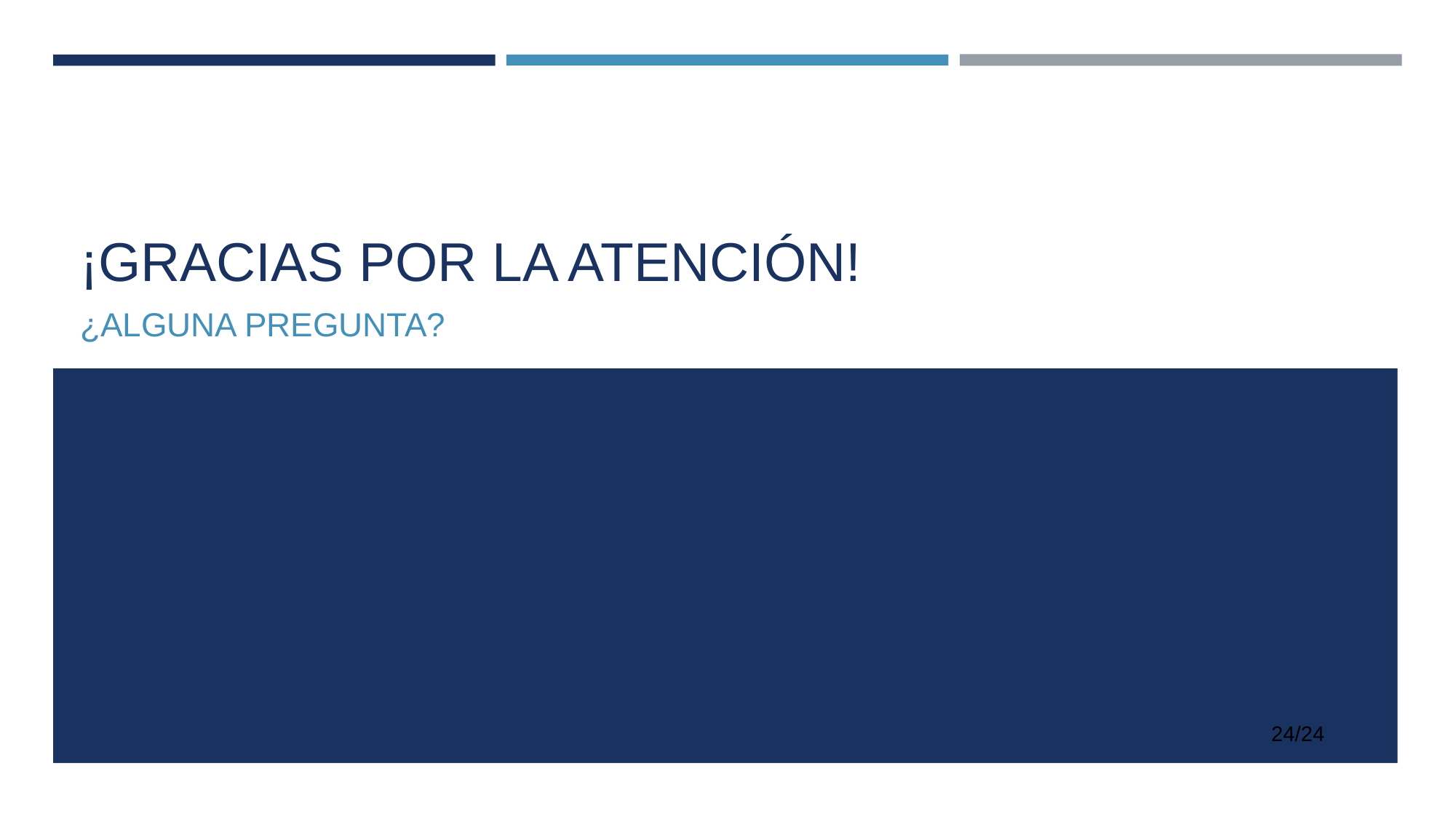

# ¡GRACIAS POR LA ATENCIÓN!
¿ALGUNA PREGUNTA?
24/24